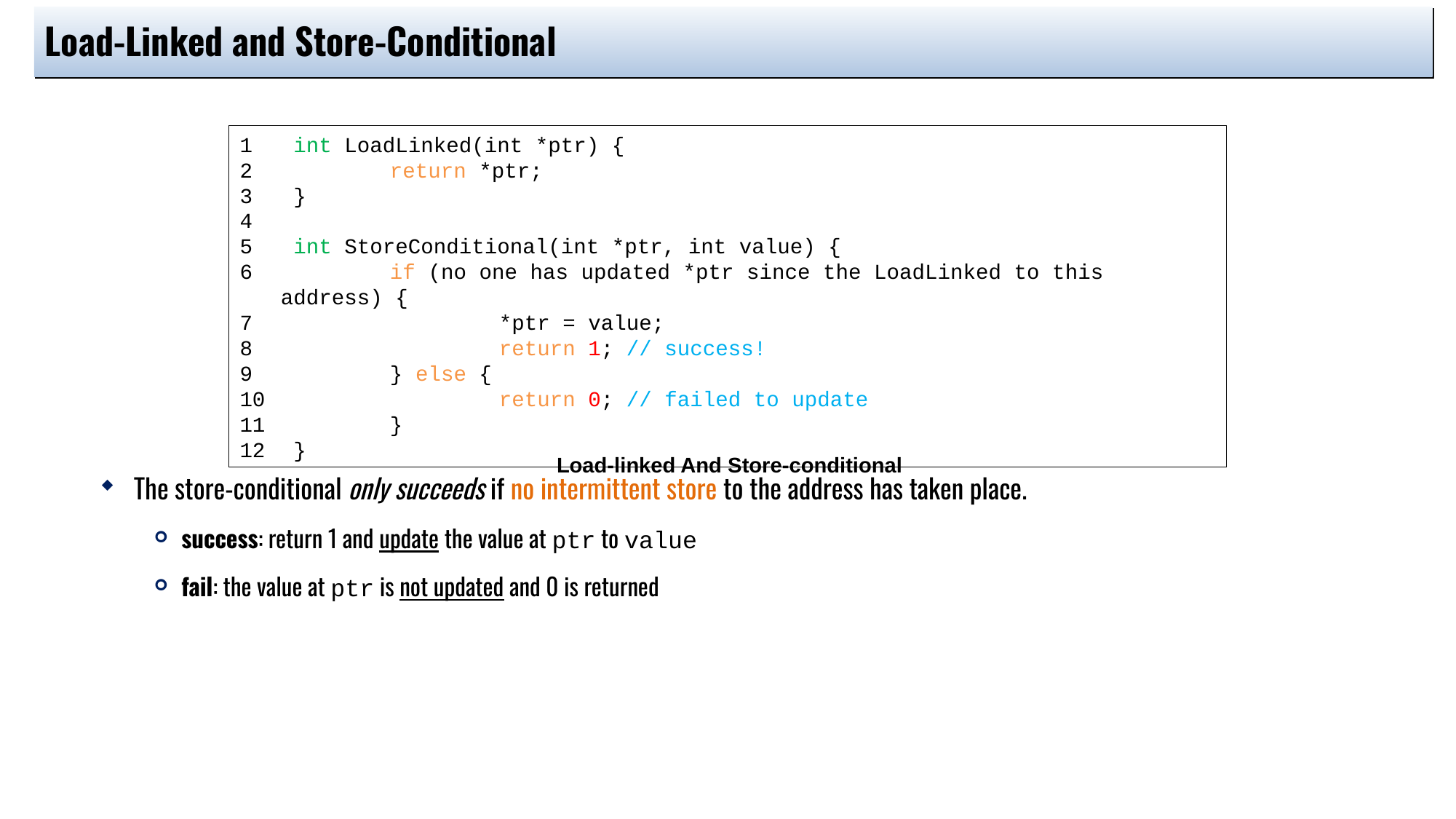

# Load-Linked and Store-Conditional

The store-conditional only succeeds if no intermittent store to the address has taken place.
success: return 1 and update the value at ptr to value
fail: the value at ptr is not updated and 0 is returned
 int LoadLinked(int *ptr) {
 	return *ptr;
 }

 int StoreConditional(int *ptr, int value) {
 	if (no one has updated *ptr since the LoadLinked to this address) {
 		*ptr = value;
 		return 1; // success!
 	} else {
 		return 0; // failed to update
 	}
 }
Load-linked And Store-conditional